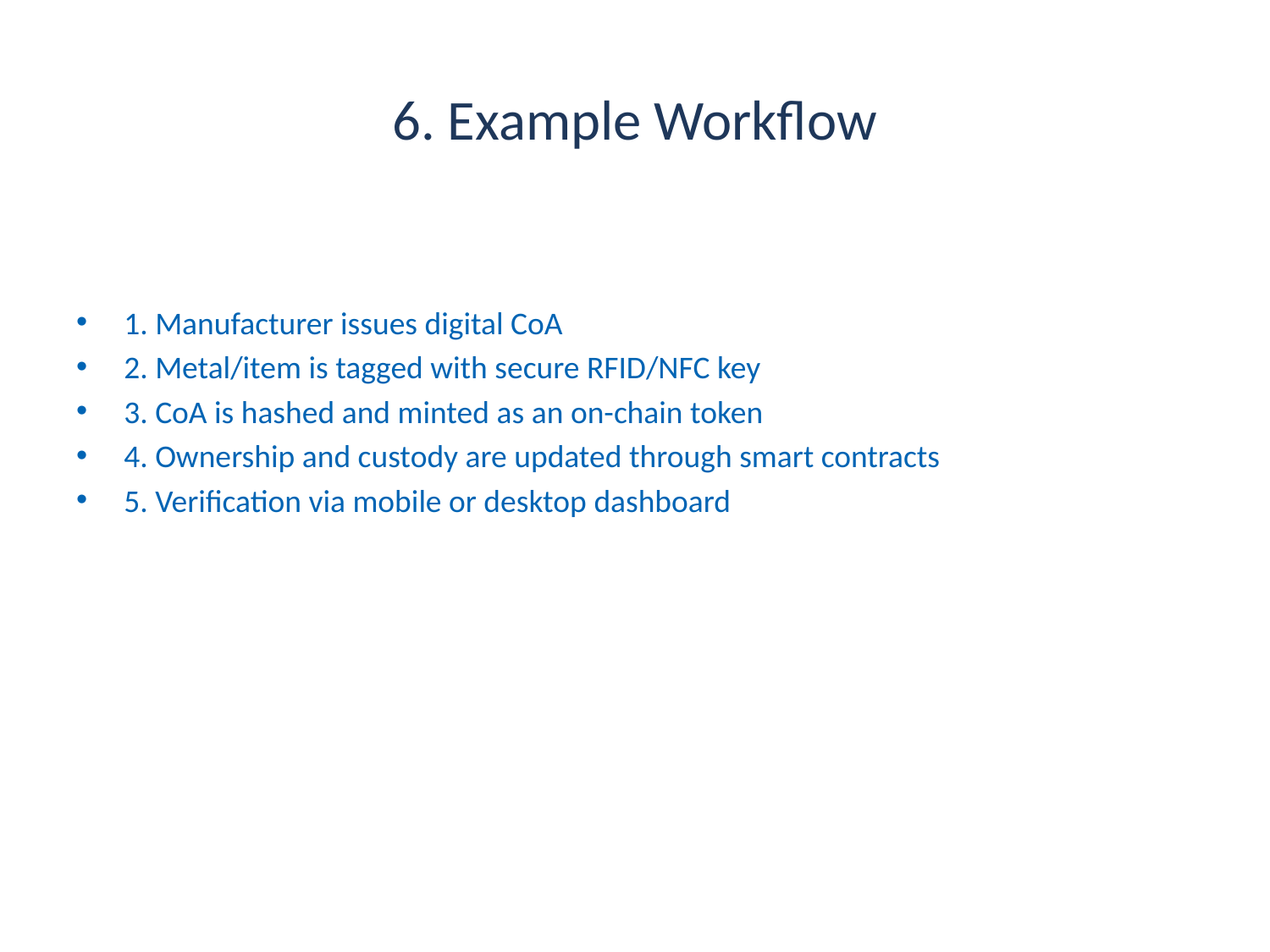

# 6. Example Workflow

1. Manufacturer issues digital CoA
2. Metal/item is tagged with secure RFID/NFC key
3. CoA is hashed and minted as an on-chain token
4. Ownership and custody are updated through smart contracts
5. Verification via mobile or desktop dashboard